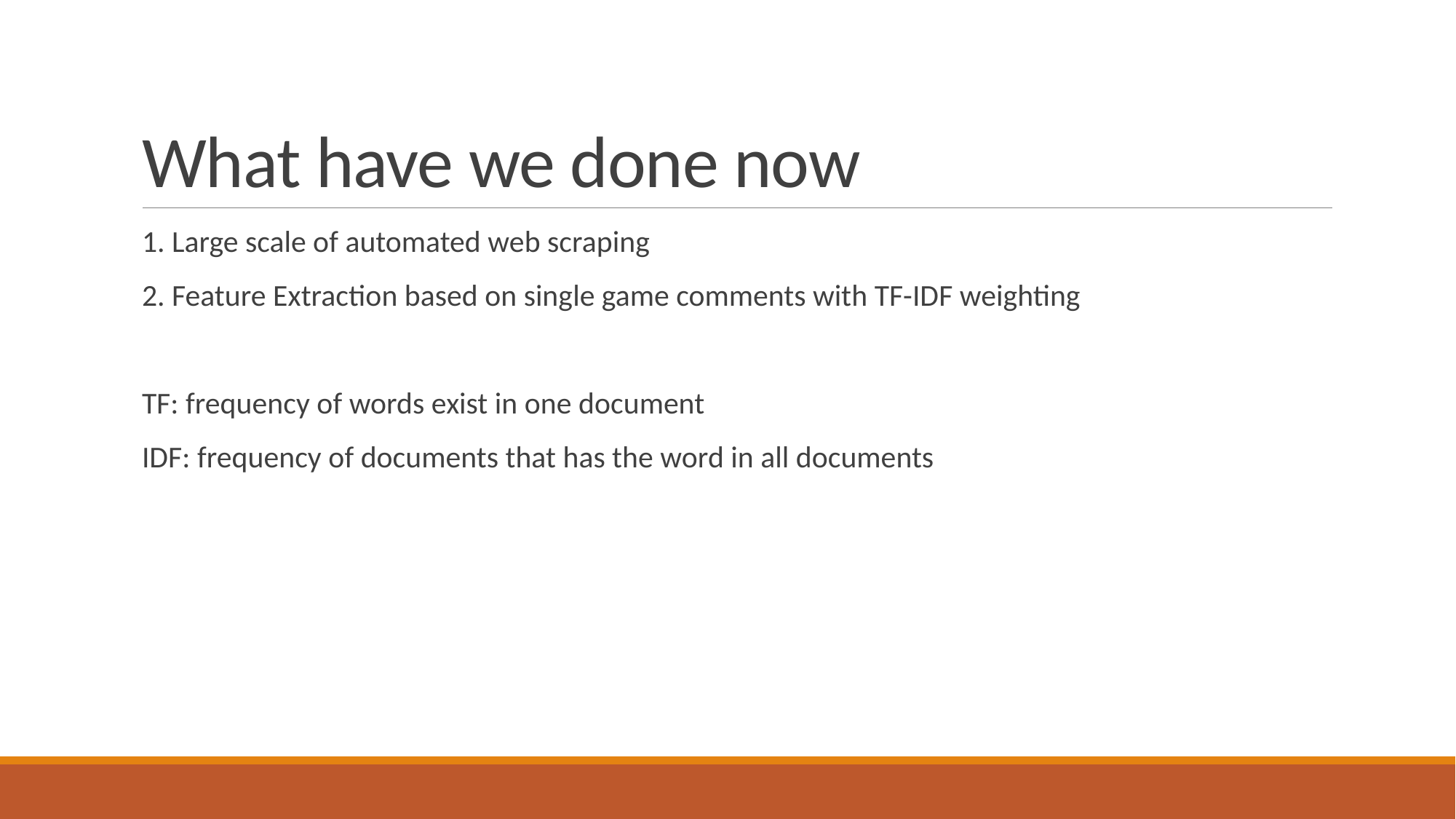

# What have we done now
1. Large scale of automated web scraping
2. Feature Extraction based on single game comments with TF-IDF weighting

TF: frequency of words exist in one document
IDF: frequency of documents that has the word in all documents